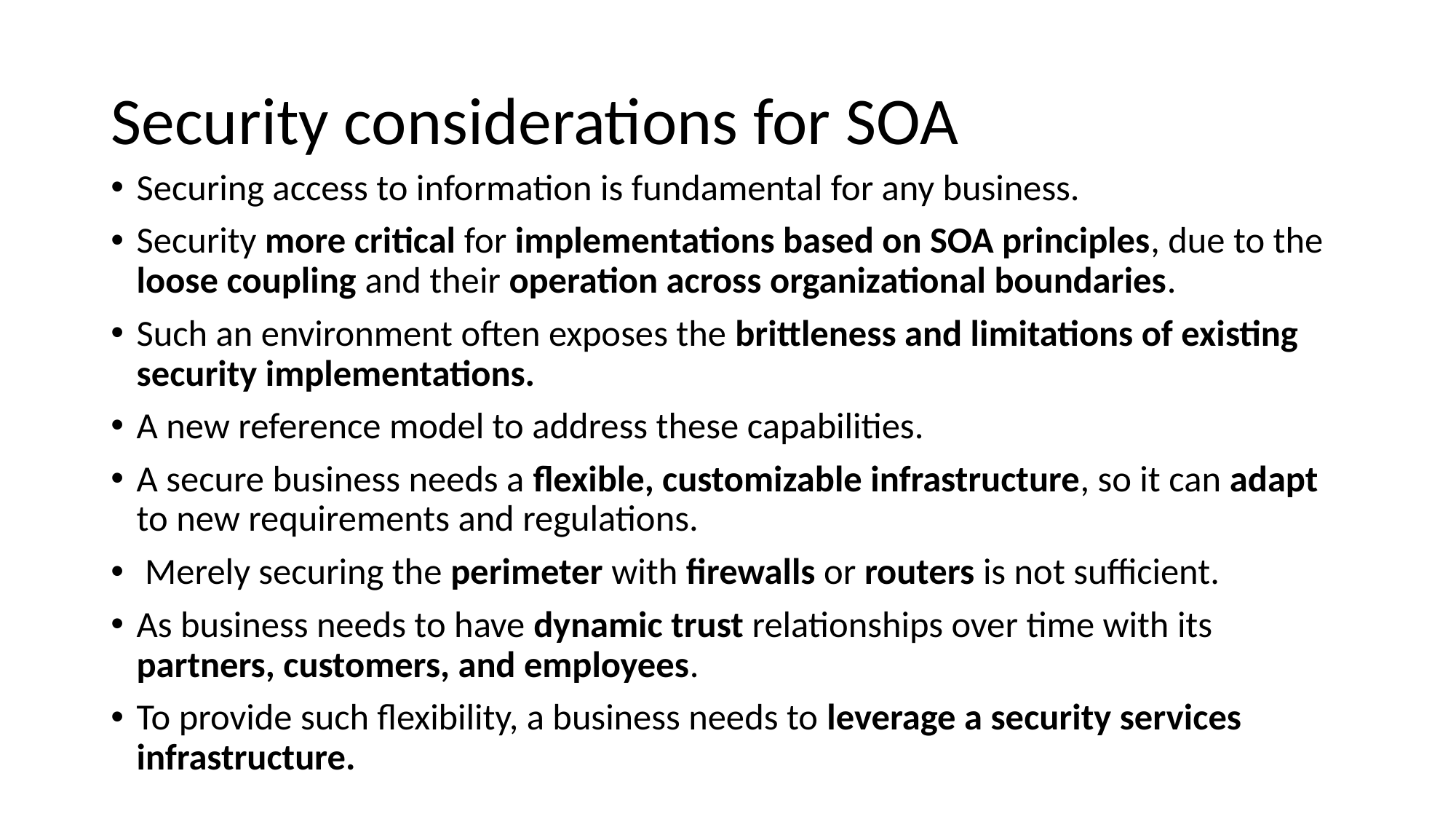

# Security considerations for SOA
Securing access to information is fundamental for any business.
Security more critical for implementations based on SOA principles, due to the loose coupling and their operation across organizational boundaries.
Such an environment often exposes the brittleness and limitations of existing security implementations.
A new reference model to address these capabilities.
A secure business needs a flexible, customizable infrastructure, so it can adapt to new requirements and regulations.
 Merely securing the perimeter with firewalls or routers is not sufficient.
As business needs to have dynamic trust relationships over time with its partners, customers, and employees.
To provide such flexibility, a business needs to leverage a security services infrastructure.